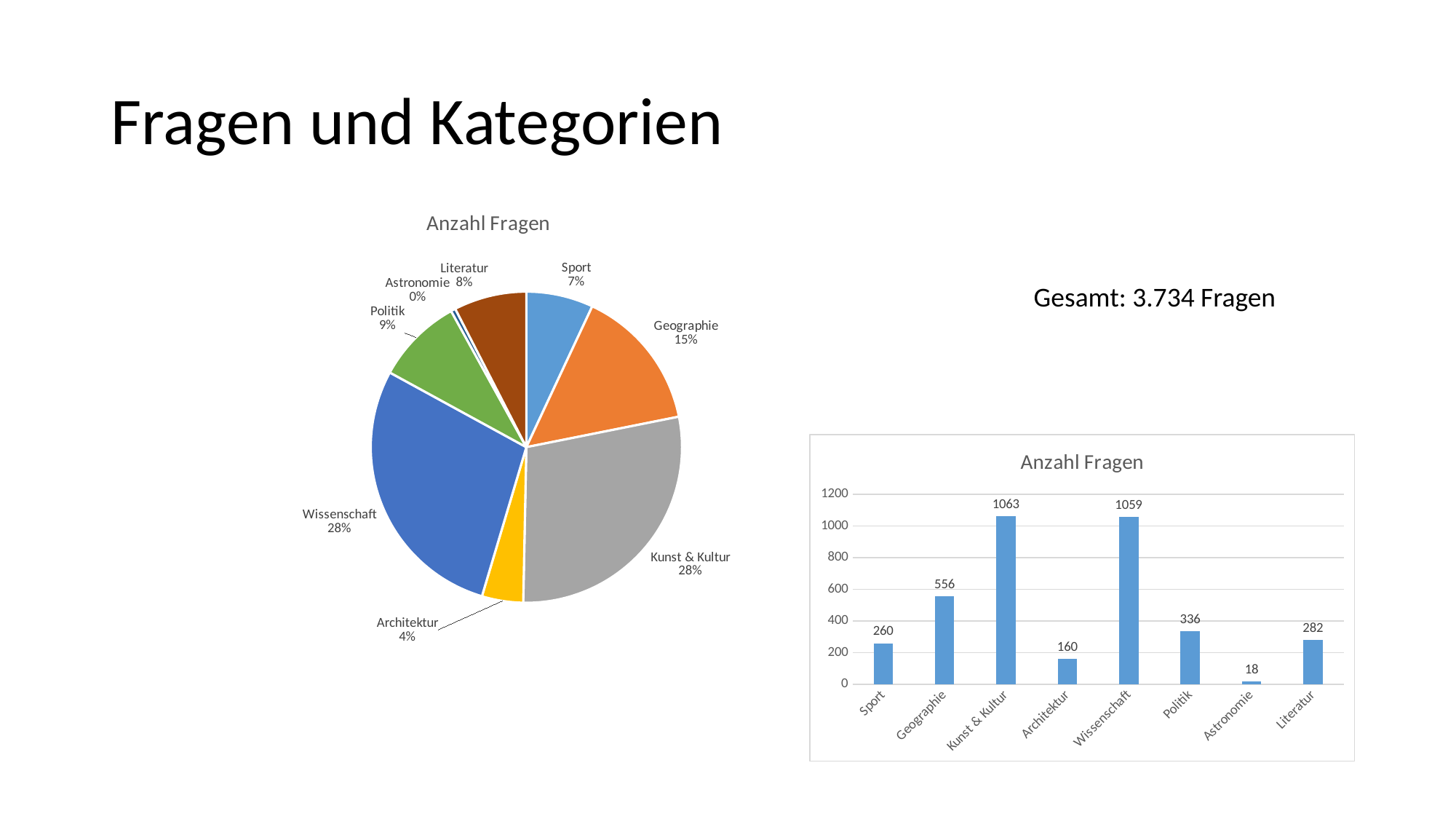

# Fragen und Kategorien

### Chart:

| Category | Anzahl Fragen |
|---|---|
| Sport | 260.0 |
| Geographie | 556.0 |
| Kunst & Kultur | 1063.0 |
| Architektur | 160.0 |
| Wissenschaft | 1059.0 |
| Politik | 336.0 |
| Astronomie | 18.0 |
| Literatur | 282.0 |
Gesamt: 3.734 Fragen

### Chart:

| Category | Anzahl Fragen |
|---|---|
| Sport | 260.0 |
| Geographie | 556.0 |
| Kunst & Kultur | 1063.0 |
| Architektur | 160.0 |
| Wissenschaft | 1059.0 |
| Politik | 336.0 |
| Astronomie | 18.0 |
| Literatur | 282.0 |